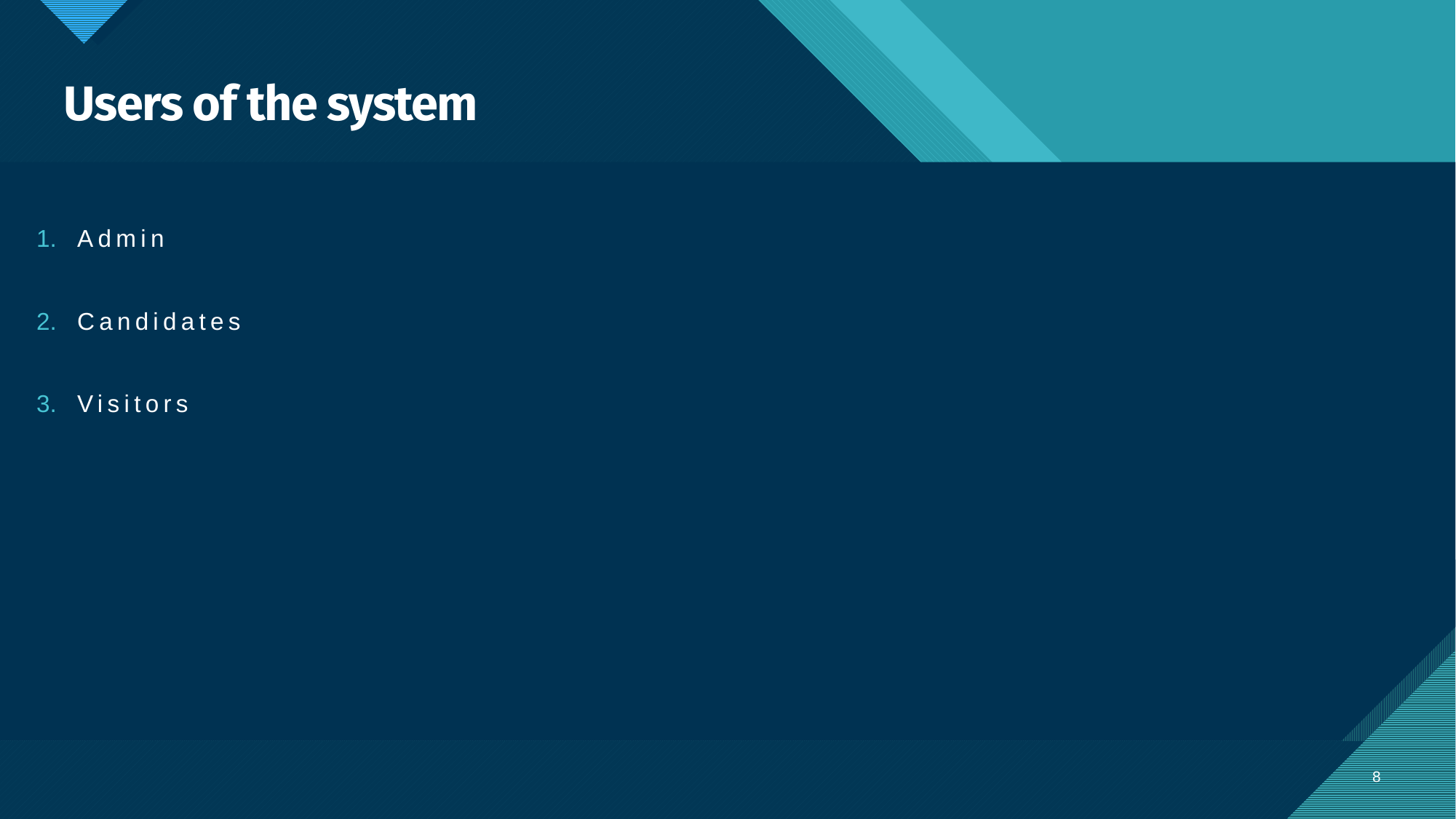

# Users of the system
Admin

Candidates

Visitors
8